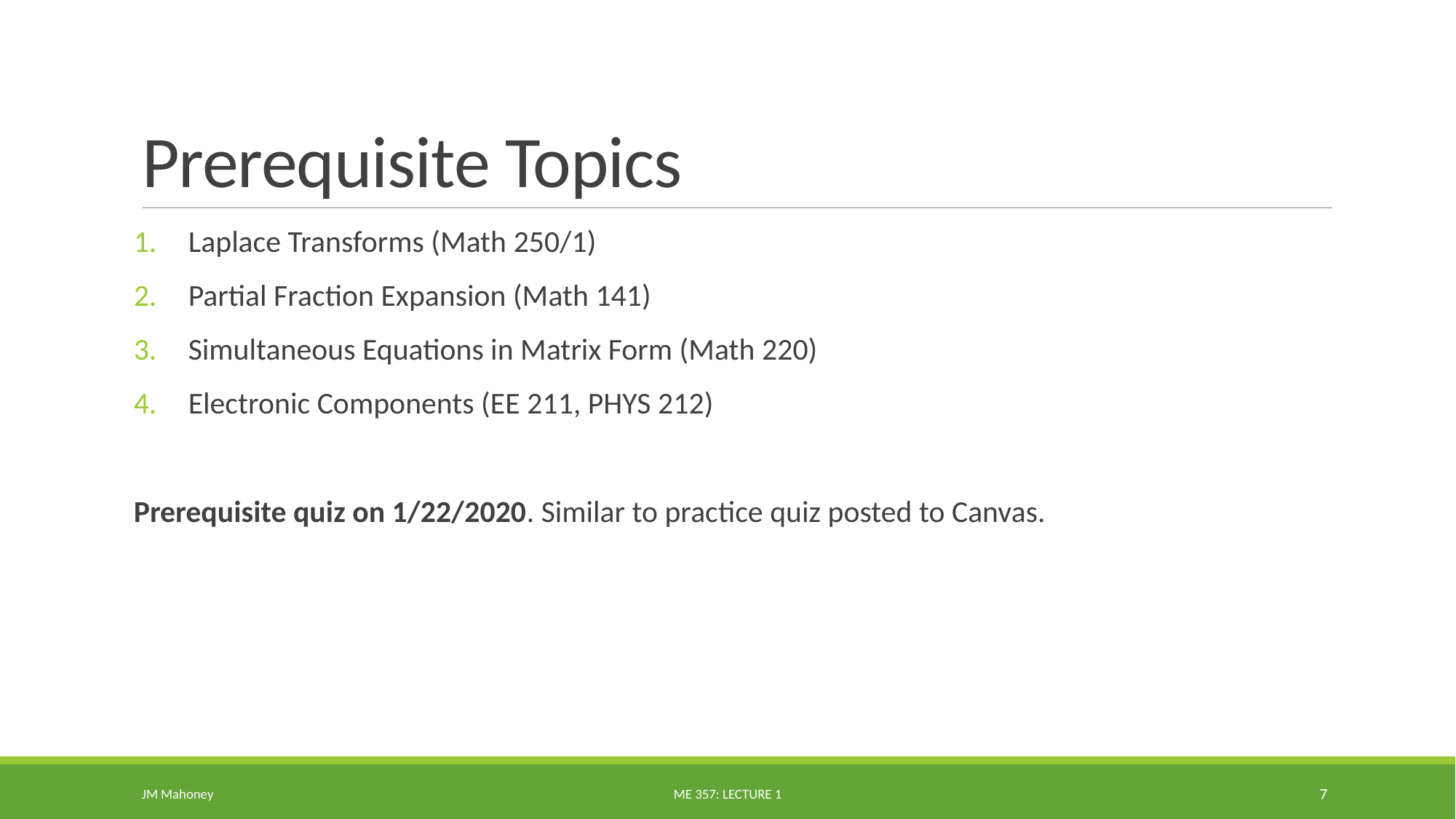

# Prerequisite Topics
Laplace Transforms (Math 250/1)
Partial Fraction Expansion (Math 141)
Simultaneous Equations in Matrix Form (Math 220)
Electronic Components (EE 211, PHYS 212)

Prerequisite quiz on 1/22/2020. Similar to practice quiz posted to Canvas.
JM Mahoney
ME 357: Lecture 1
7